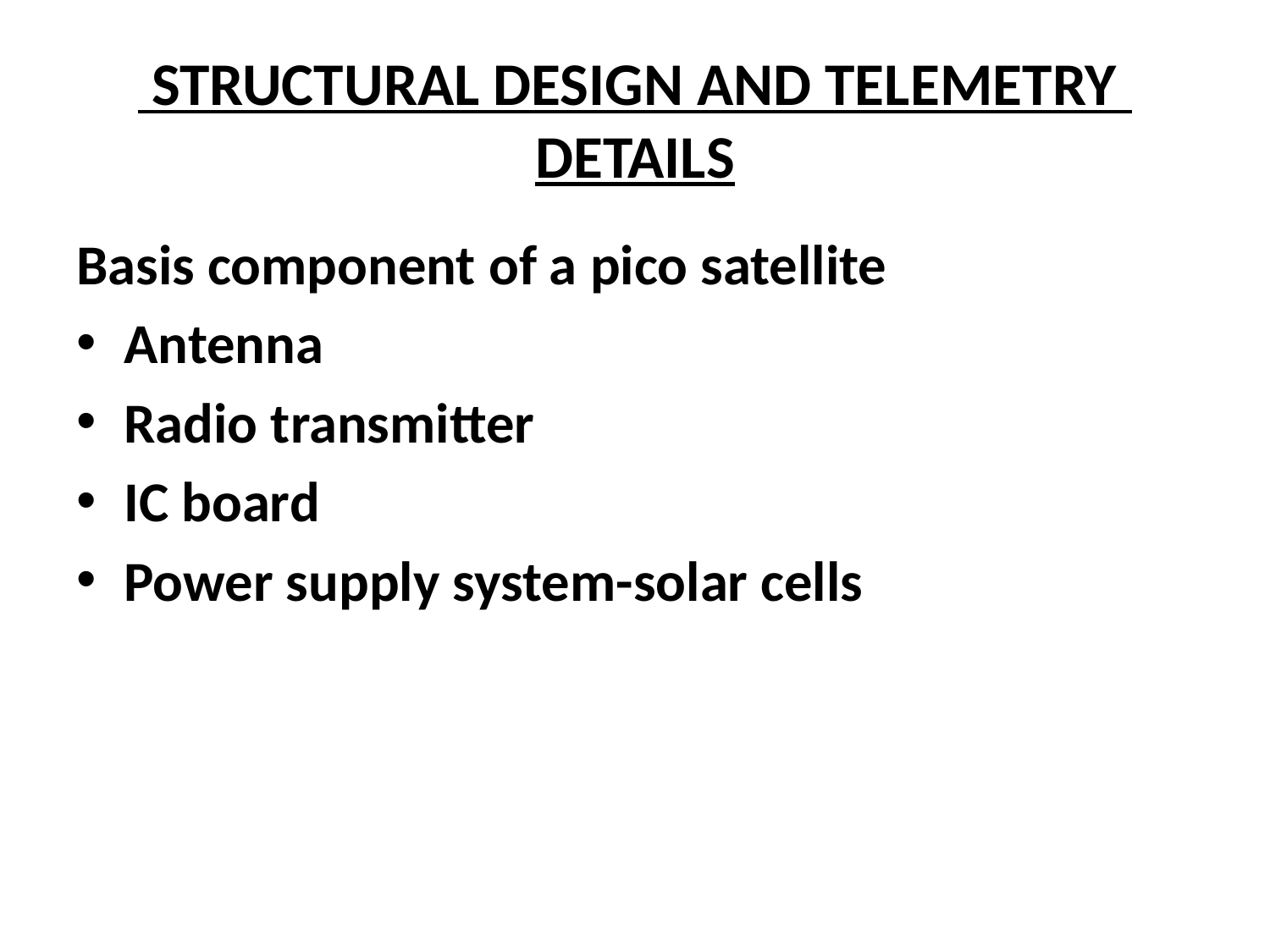

# STRUCTURAL DESIGN AND TELEMETRY  DETAILS
Basis component of a pico satellite
Antenna
Radio transmitter
IC board
Power supply system-solar cells